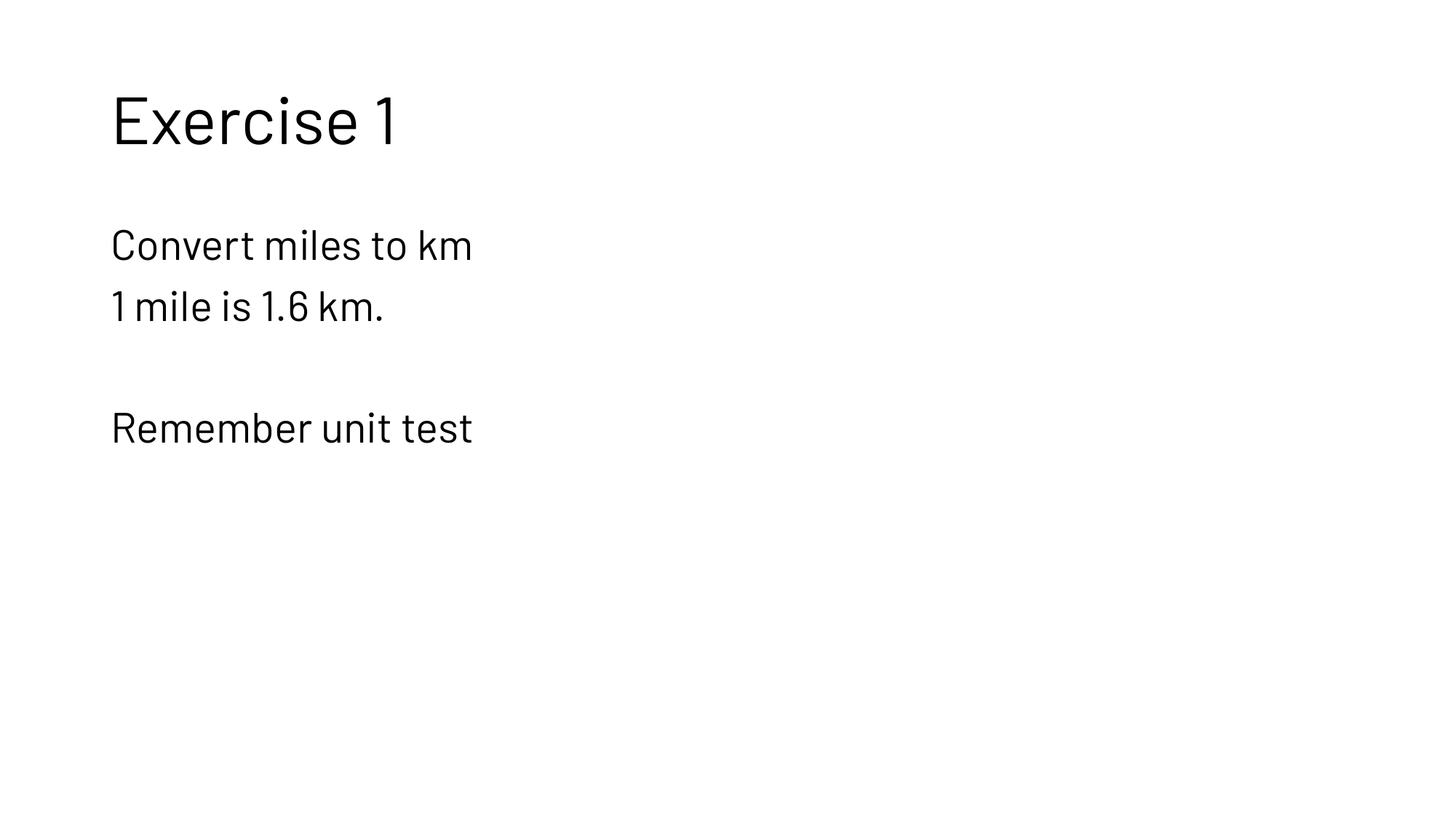

# Exercise 1
Convert miles to km
1 mile is 1.6 km.

Remember unit test